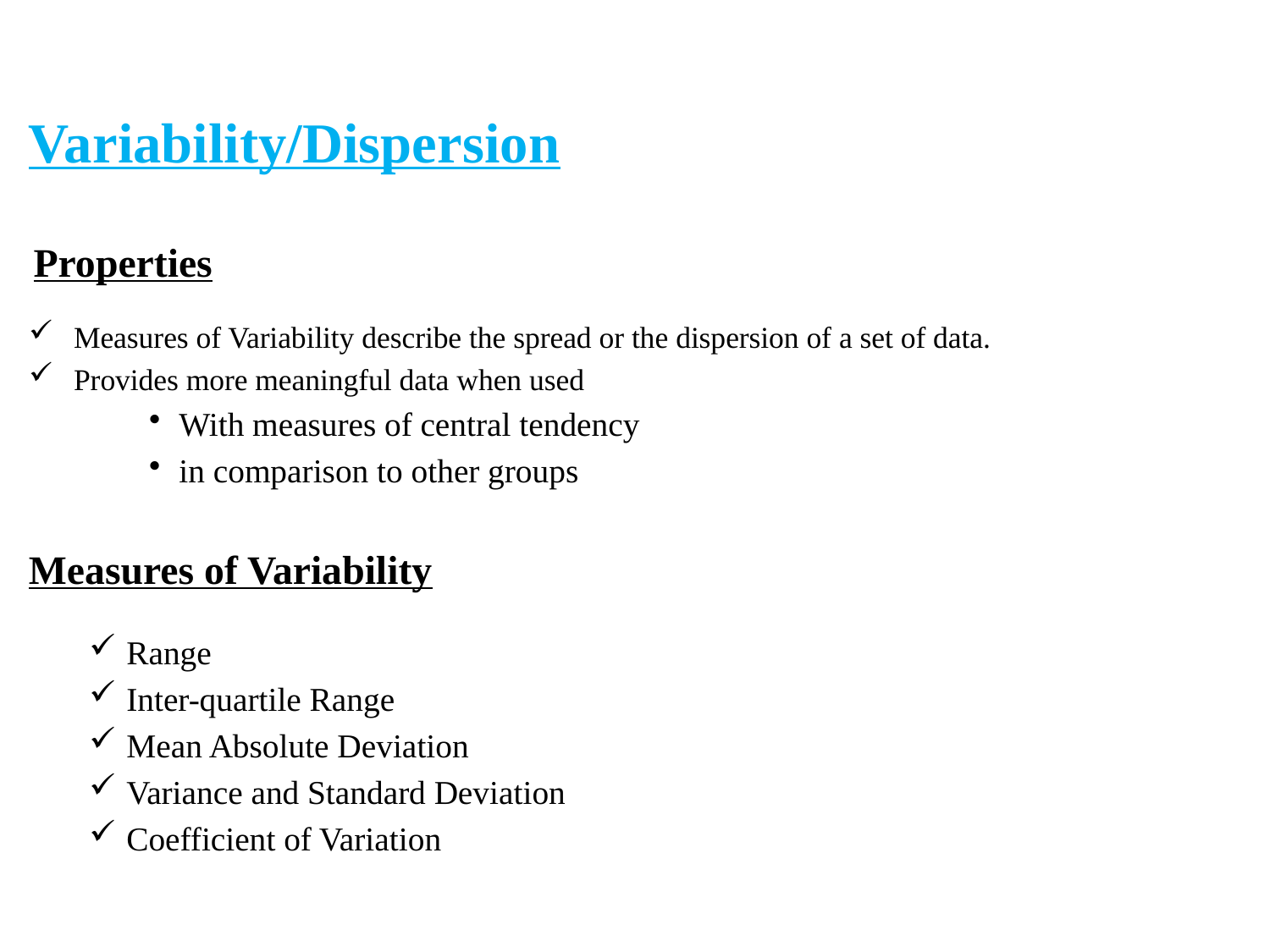

Variability/Dispersion
 Properties

Measures of Variability describe the spread or the dispersion of a set of data.
Provides more meaningful data when used
With measures of central tendency
in comparison to other groups

Measures of Variability

Range
Inter-quartile Range
Mean Absolute Deviation
Variance and Standard Deviation
Coefficient of Variation